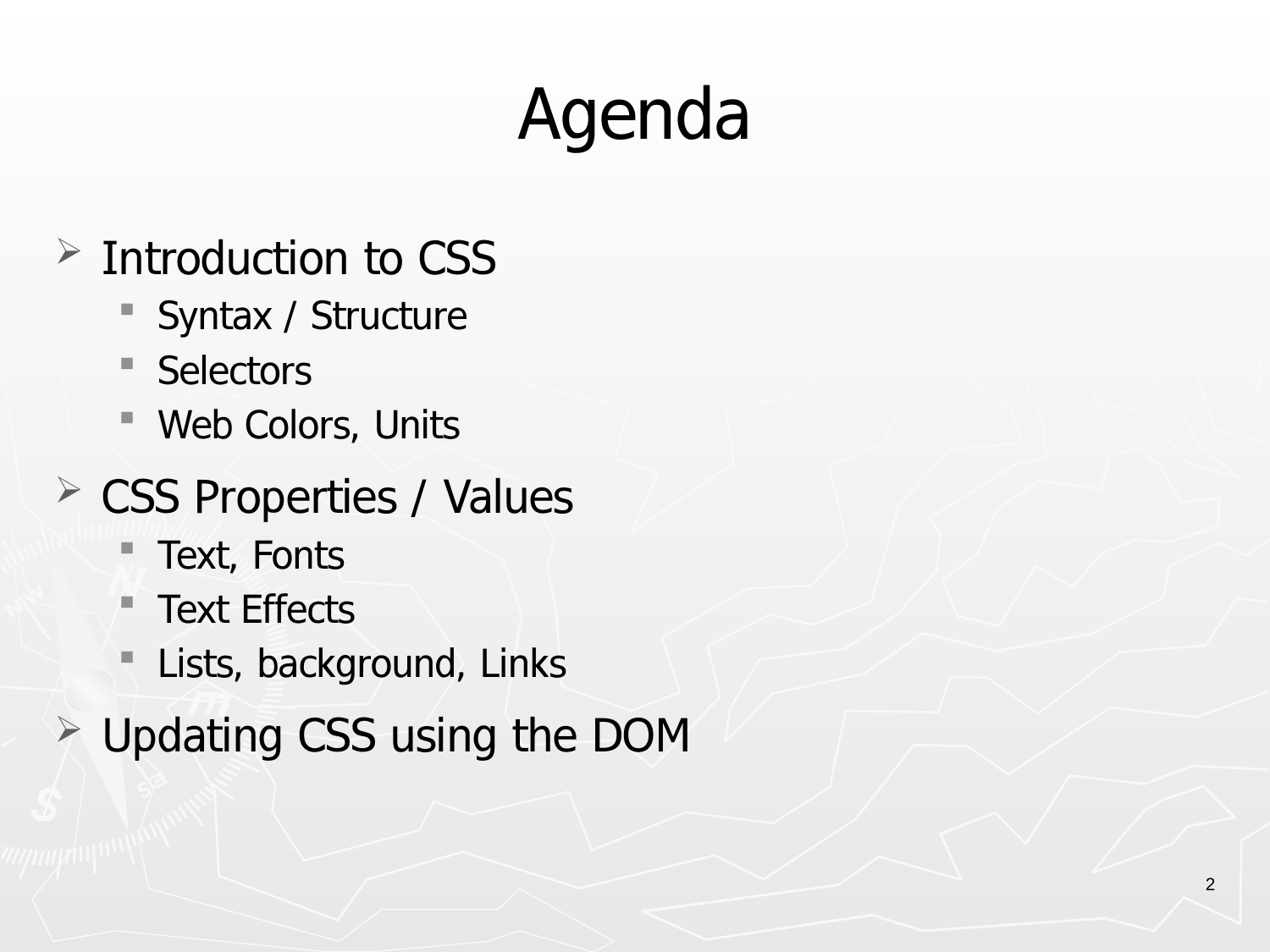

# Agenda
Introduction to CSS
Syntax / Structure
Selectors
Web Colors, Units
CSS Properties / Values
Text, Fonts
Text Effects
Lists, background, Links
Updating CSS using the DOM

2